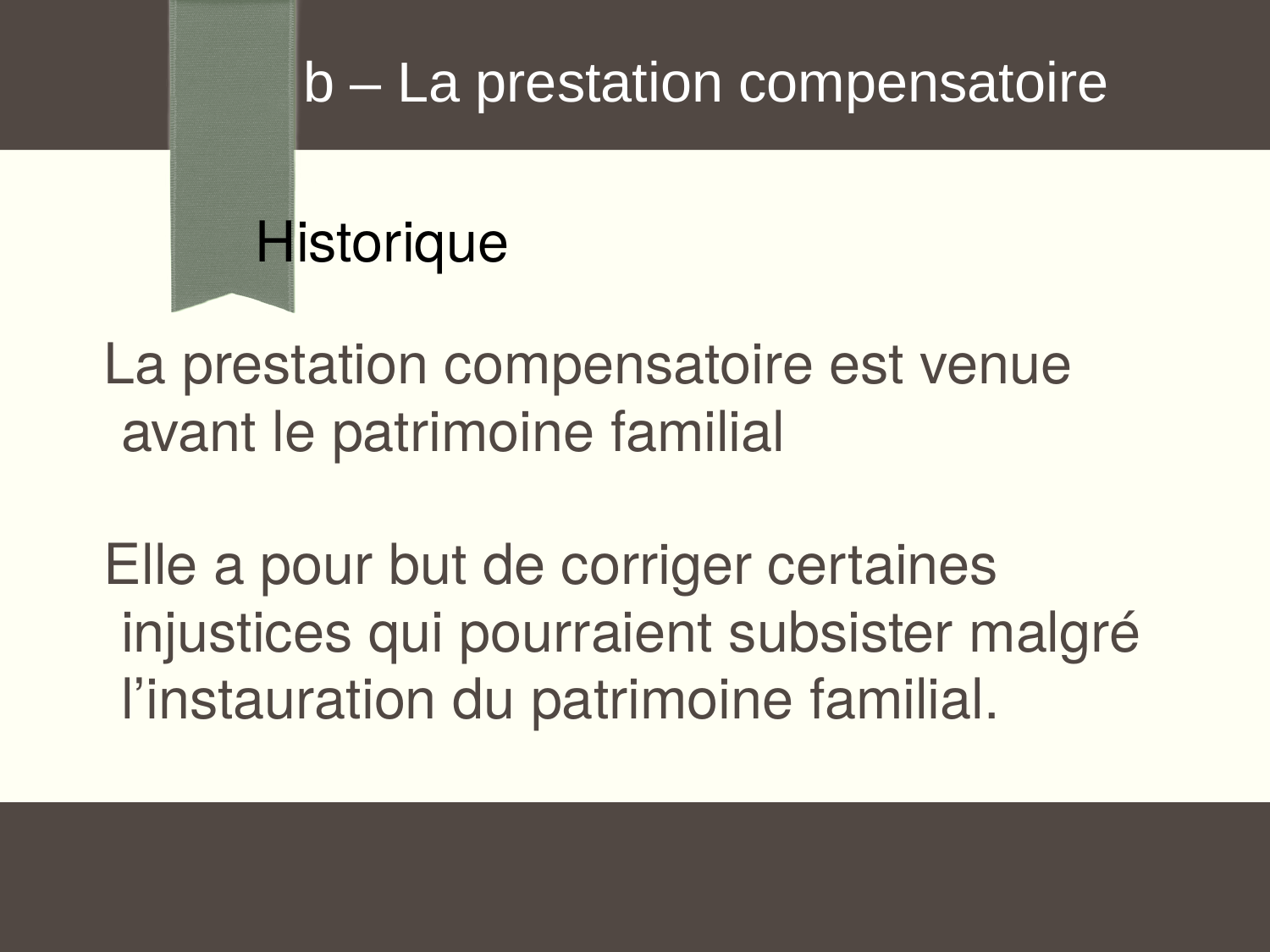

b – La prestation compensatoire

           Historique

La prestation compensatoire est venue avant le patrimoine familial

Elle a pour but de corriger certaines injustices qui pourraient subsister malgré l’instauration du patrimoine familial.